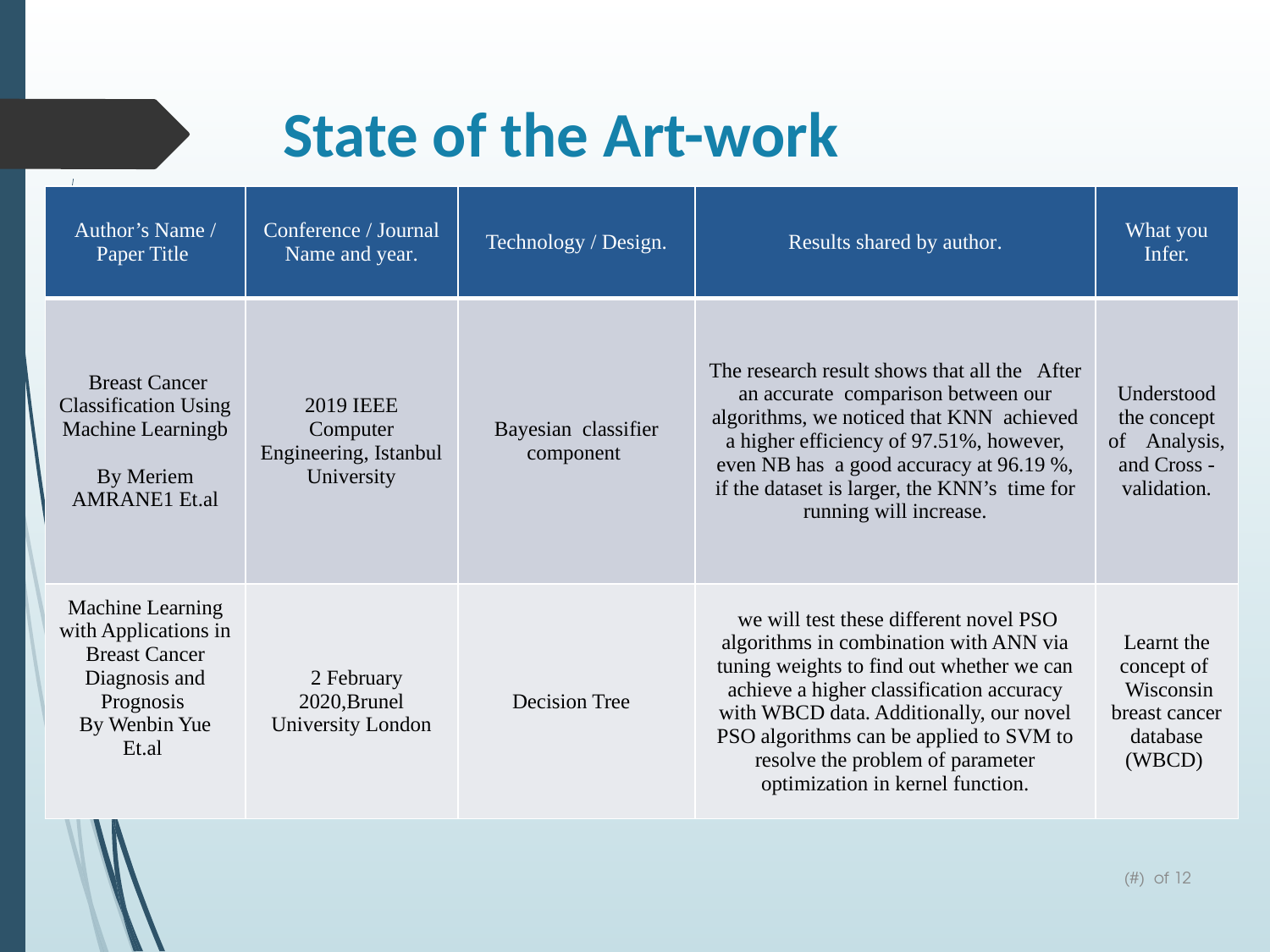

# State of the Art-work
| Author’s Name / Paper Title | Conference / Journal Name and year. | Technology / Design. | Results shared by author. | What you Infer. |
| --- | --- | --- | --- | --- |
| Breast Cancer Classification Using Machine Learningb By Meriem AMRANE1 Et.al | 2019 IEEE Computer Engineering, Istanbul University | Bayesian classifier component | The research result shows that all the After an accurate comparison between our algorithms, we noticed that KNN achieved a higher efficiency of 97.51%, however, even NB has a good accuracy at 96.19 %, if the dataset is larger, the KNN’s time for running will increase. | Understood the concept of Analysis, and Cross -validation. |
| Machine Learning with Applications in Breast Cancer Diagnosis and Prognosis By Wenbin Yue Et.al | 2 February 2020,Brunel University London | Decision Tree | we will test these different novel PSO algorithms in combination with ANN via tuning weights to find out whether we can achieve a higher classification accuracy with WBCD data. Additionally, our novel PSO algorithms can be applied to SVM to resolve the problem of parameter optimization in kernel function. | Learnt the concept of Wisconsin breast cancer database (WBCD) |

(#)  of 12